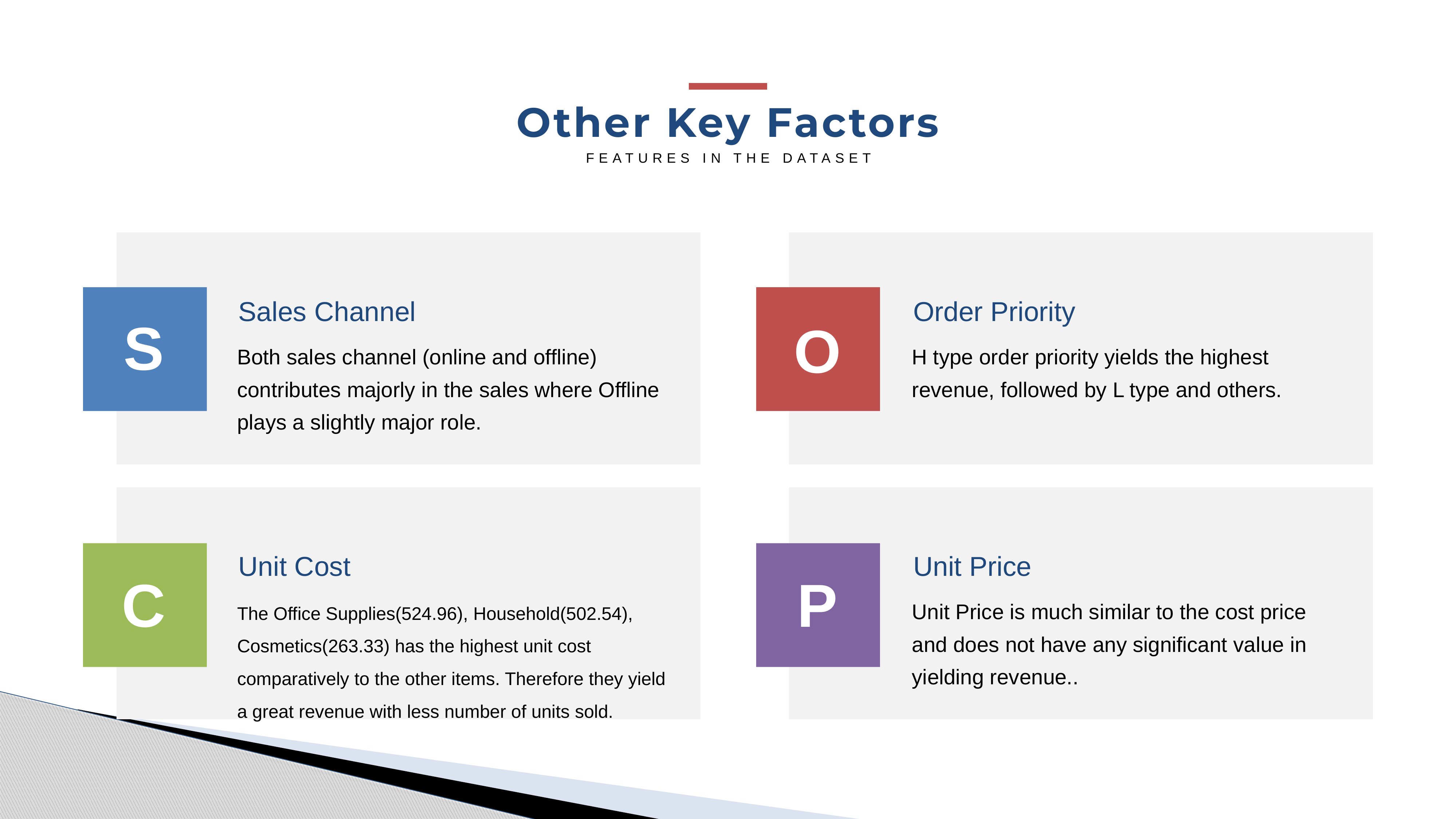

Other Key Factors
FEATURES IN THE DATASET

Sales Channel
Both sales channel (online and offline) contributes majorly in the sales where Offline plays a slightly major role.
Order Priority
H type order priority yields the highest revenue, followed by L type and others.
S
O

Unit Cost
The Office Supplies(524.96), Household(502.54), Cosmetics(263.33) has the highest unit cost comparatively to the other items. Therefore they yield a great revenue with less number of units sold.
Unit Price
Unit Price is much similar to the cost price and does not have any significant value in yielding revenue..
C
P